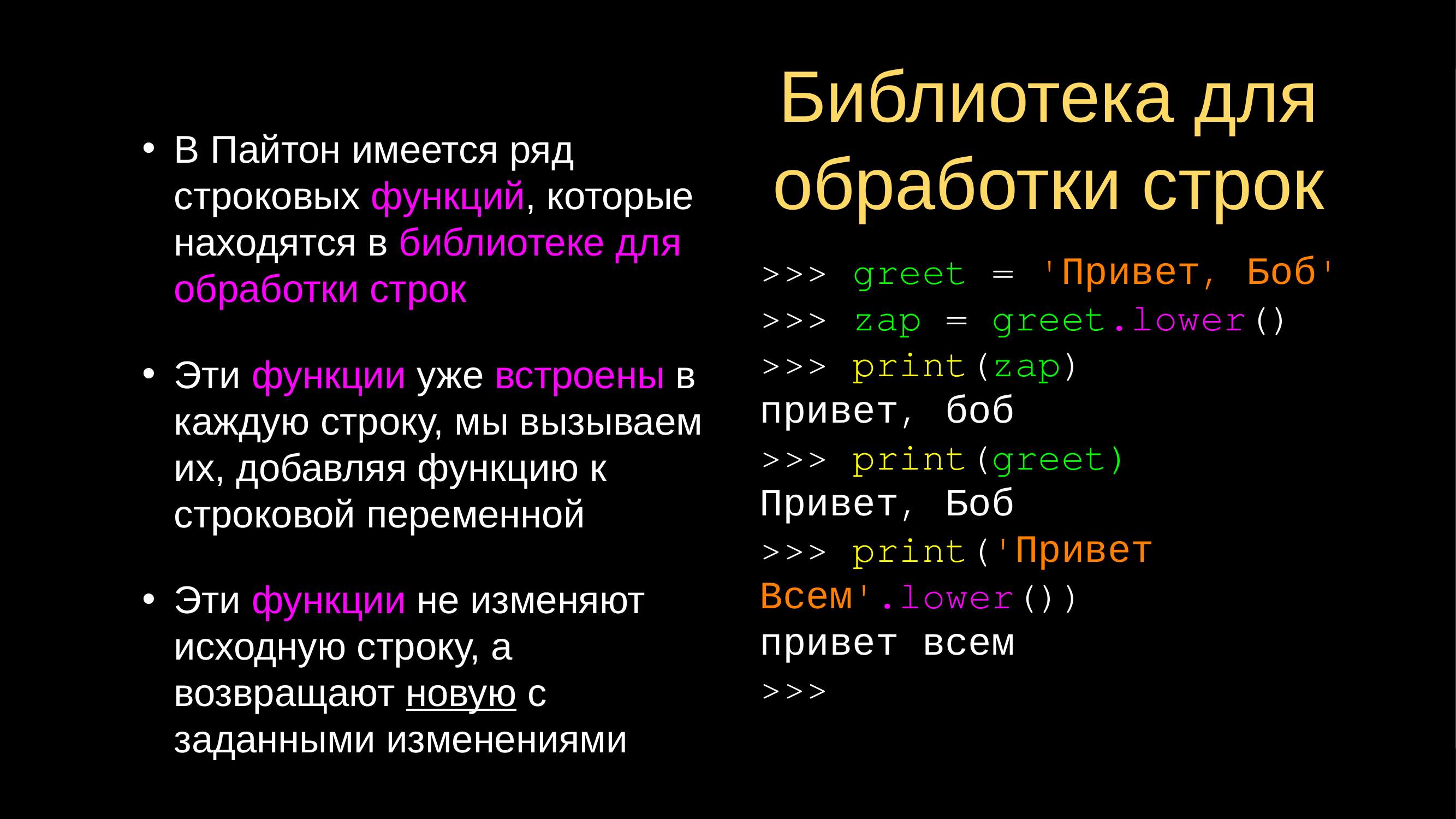

# Библиотека для обработки строк
В Пайтон имеется ряд строковых функций, которые находятся в библиотеке для обработки строк
Эти функции уже встроены в каждую строку, мы вызываем их, добавляя функцию к строковой переменной
Эти функции не изменяют исходную строку, а возвращают новую с  заданными изменениями
>>> greet = 'Привет, Боб'
>>> zap = greet.lower()
>>> print(zap)
привет, боб
>>> print(greet)
Привет, Боб
>>> print('Привет Всем'.lower())
привет всем
>>>